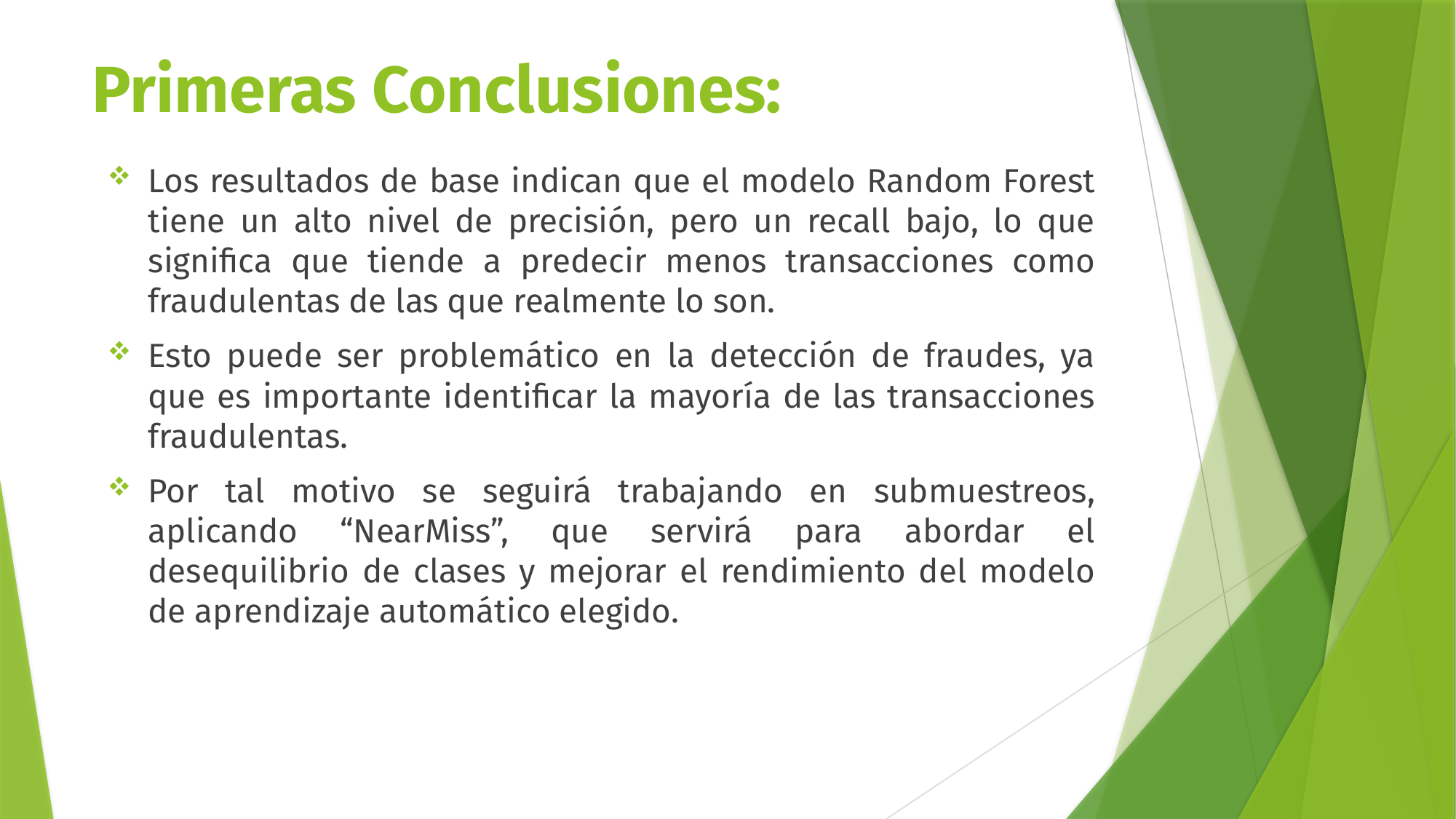

# Primeras Conclusiones:
Los resultados de base indican que el modelo Random Forest tiene un alto nivel de precisión, pero un recall bajo, lo que significa que tiende a predecir menos transacciones como fraudulentas de las que realmente lo son.
Esto puede ser problemático en la detección de fraudes, ya que es importante identificar la mayoría de las transacciones fraudulentas.
Por tal motivo se seguirá trabajando en submuestreos, aplicando “NearMiss”, que servirá para abordar el desequilibrio de clases y mejorar el rendimiento del modelo de aprendizaje automático elegido.